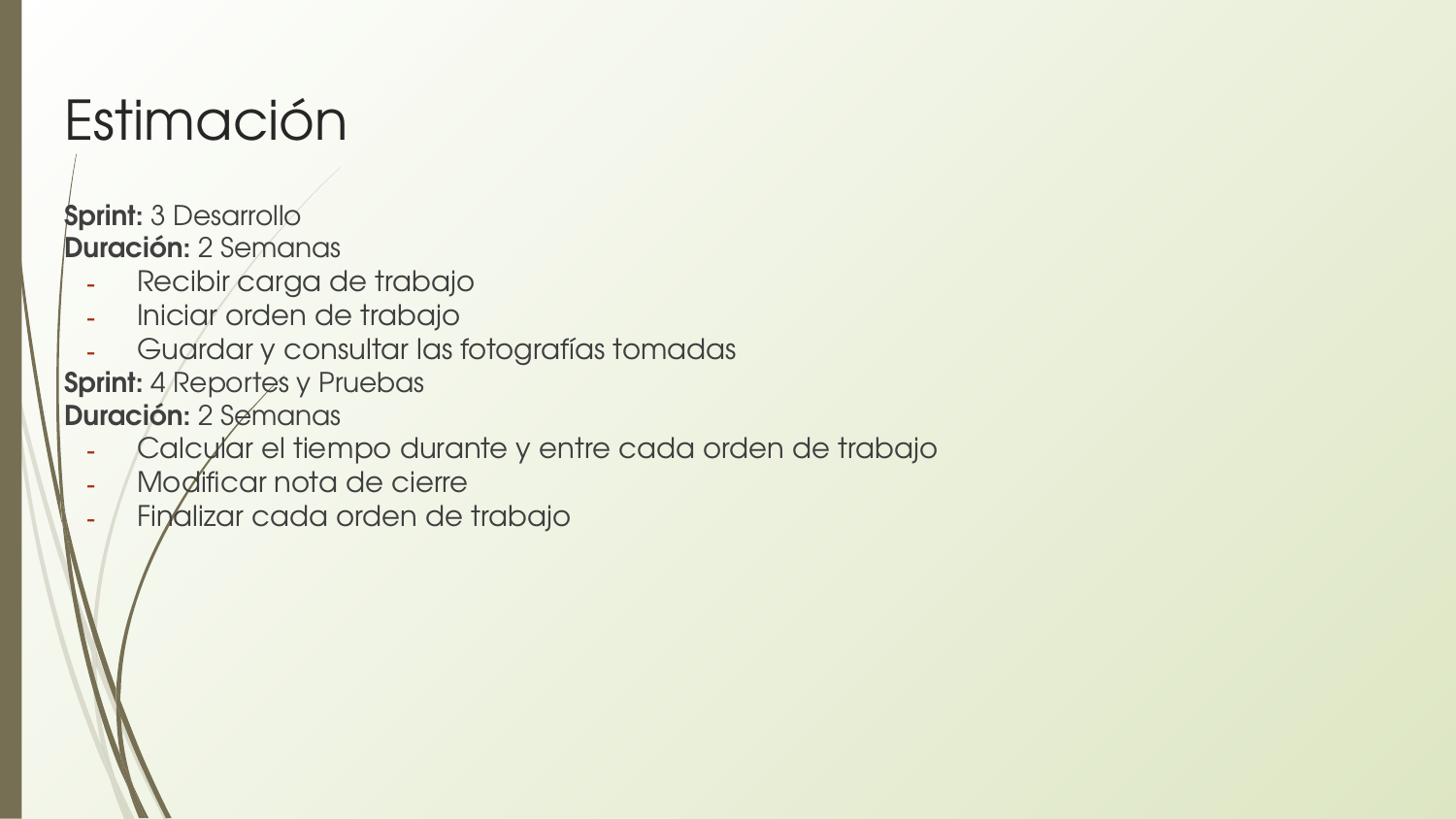

# Estimación
Sprint: 3 Desarrollo
Duración: 2 Semanas
Recibir carga de trabajo
Iniciar orden de trabajo
Guardar y consultar las fotografías tomadas
Sprint: 4 Reportes y Pruebas
Duración: 2 Semanas
Calcular el tiempo durante y entre cada orden de trabajo
Modificar nota de cierre
Finalizar cada orden de trabajo